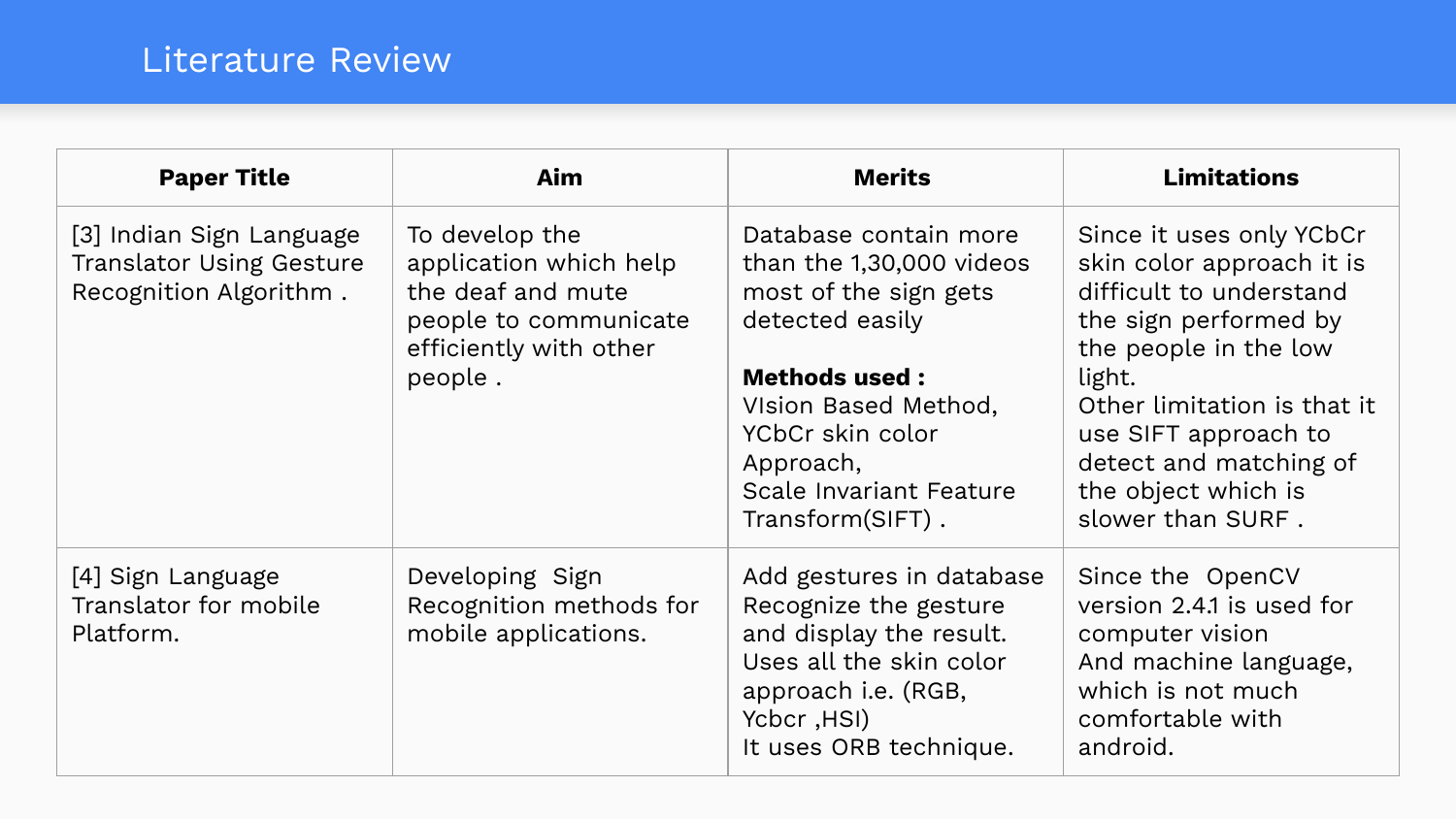

# Literature Review
| Paper Title | Aim | Merits | Limitations |
| --- | --- | --- | --- |
| [3] Indian Sign Language Translator Using Gesture Recognition Algorithm . | To develop the application which help the deaf and mute people to communicate efficiently with other people . | Database contain more than the 1,30,000 videos most of the sign gets detected easily Methods used : VIsion Based Method, YCbCr skin color Approach, Scale Invariant Feature Transform(SIFT) . | Since it uses only YCbCr skin color approach it is difficult to understand the sign performed by the people in the low light. Other limitation is that it use SIFT approach to detect and matching of the object which is slower than SURF . |
| [4] Sign Language Translator for mobile Platform. | Developing Sign Recognition methods for mobile applications. | Add gestures in database Recognize the gesture and display the result. Uses all the skin color approach i.e. (RGB, Ycbcr ,HSI) It uses ORB technique. | Since the OpenCV version 2.4.1 is used for computer vision And machine language, which is not much comfortable with android. |